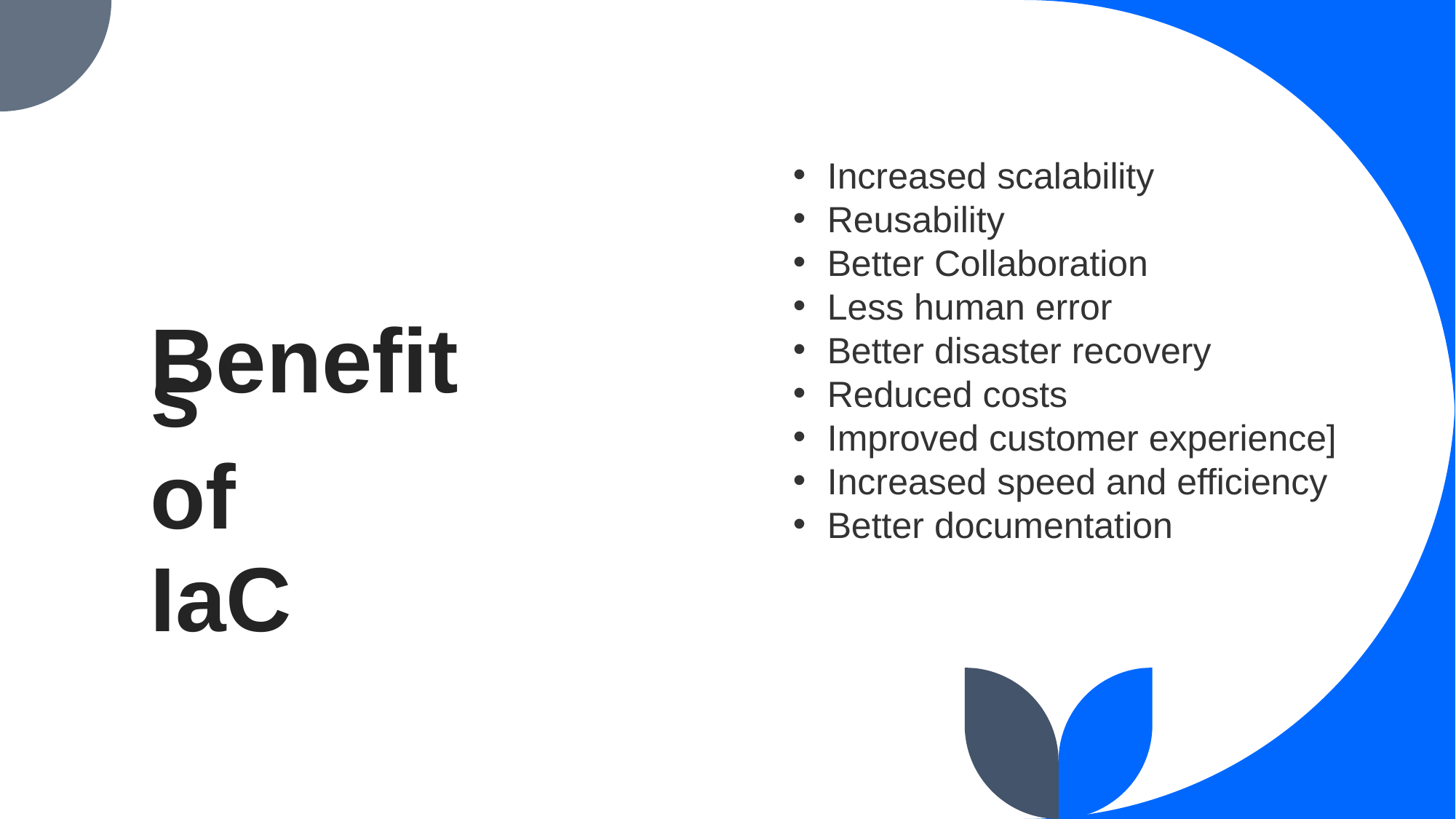

Increased scalability
Reusability
Better Collaboration
Less human error
Better disaster recovery
Reduced costs
Improved customer experience]
Increased speed and efficiency
Better documentation
# Benefits of IaC